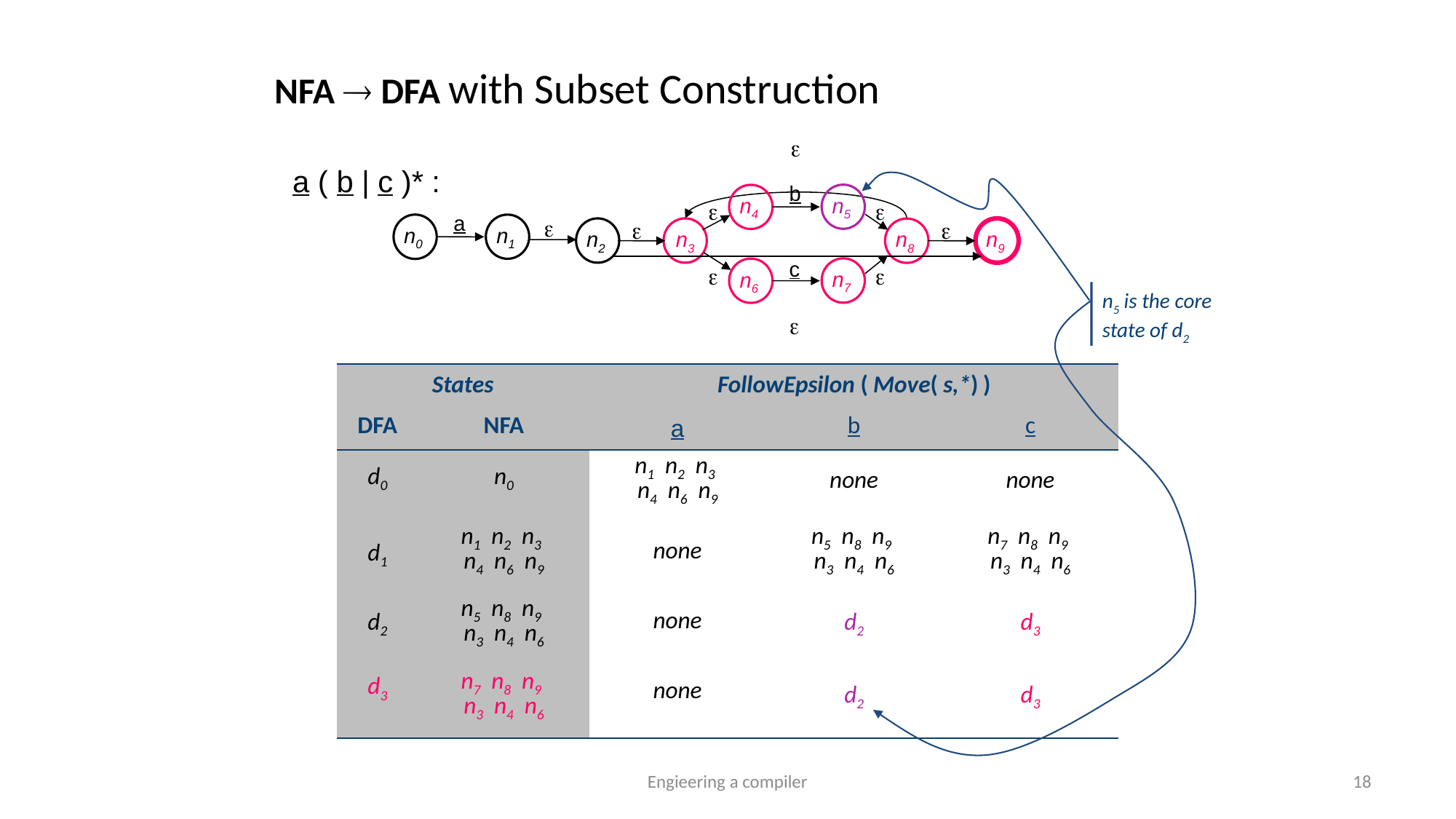

NFA → DFA with Subset Construction

ε
a ( b | c )* :

n5 is the core state of d2

b
n5
n4
ε
ε
a

ε
ε
ε

n1
n0

n2
n3
n9
n8

c

ε
ε

n7
n6

ε
| States |  | FollowEpsilon ( Move( s,\*) ) |  |  |
| --- | --- | --- | --- | --- |
| DFA | NFA | a | b | c |
| d0 | n0 | n1 n2 n3 n4 n6 n9 | none | none |
| d1 | n1 n2 n3 n4 n6 n9 | none | n5 n8 n9 n3 n4 n6 | n7 n8 n9 n3 n4 n6 |
| d2 | n5 n8 n9 n3 n4 n6 | none | d2 | d3 |
| d3 | n7 n8 n9 n3 n4 n6 | none | d2 | d3 |
Engieering a compiler
18